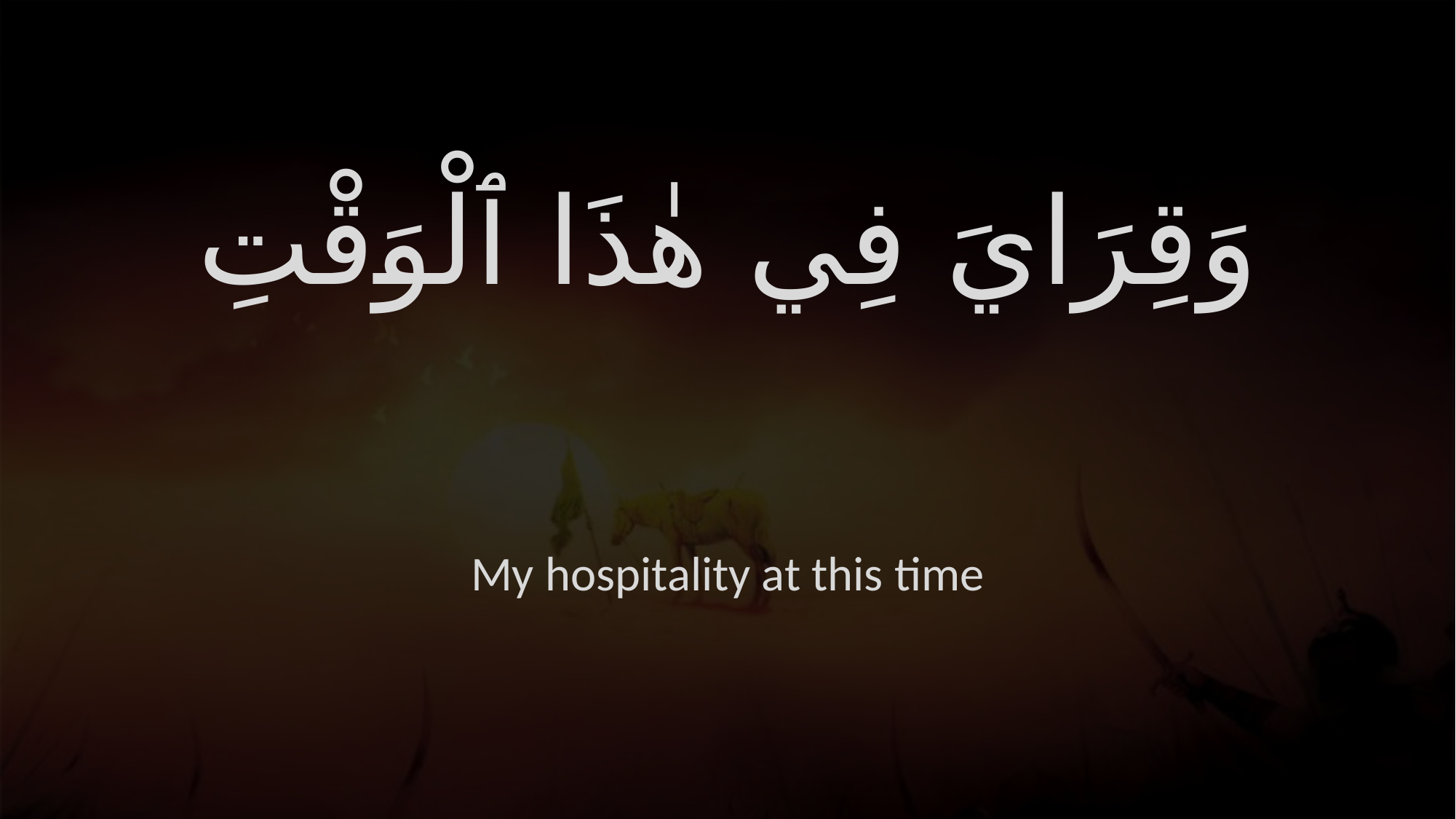

# وَقِرَايَ فِي هٰذَا ٱلْوَقْتِ
My hospitality at this time